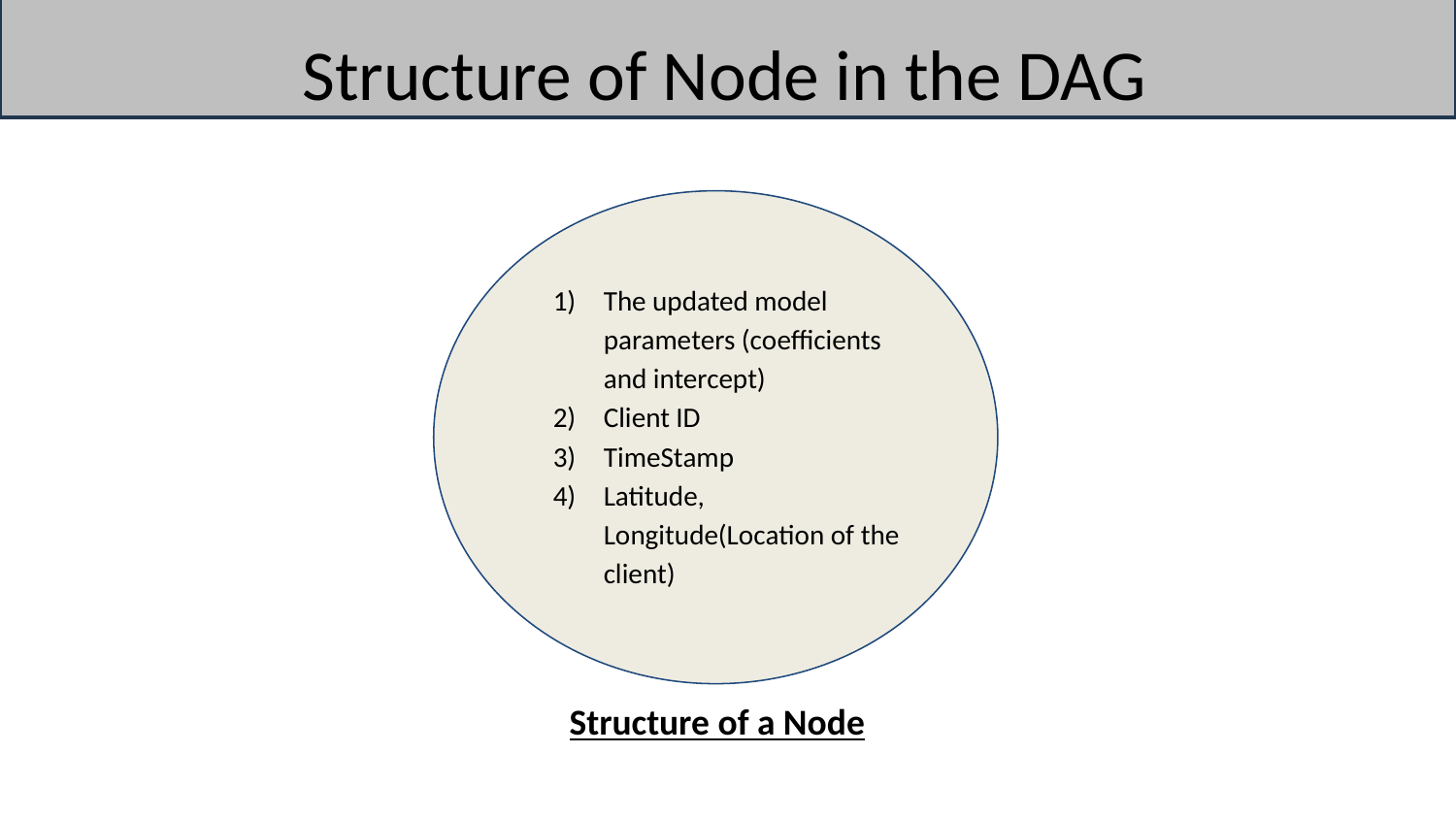

# Structure of Node in the DAG
The updated model parameters (coefficients and intercept)
Client ID
TimeStamp
Latitude, Longitude(Location of the client)

Structure of a Node